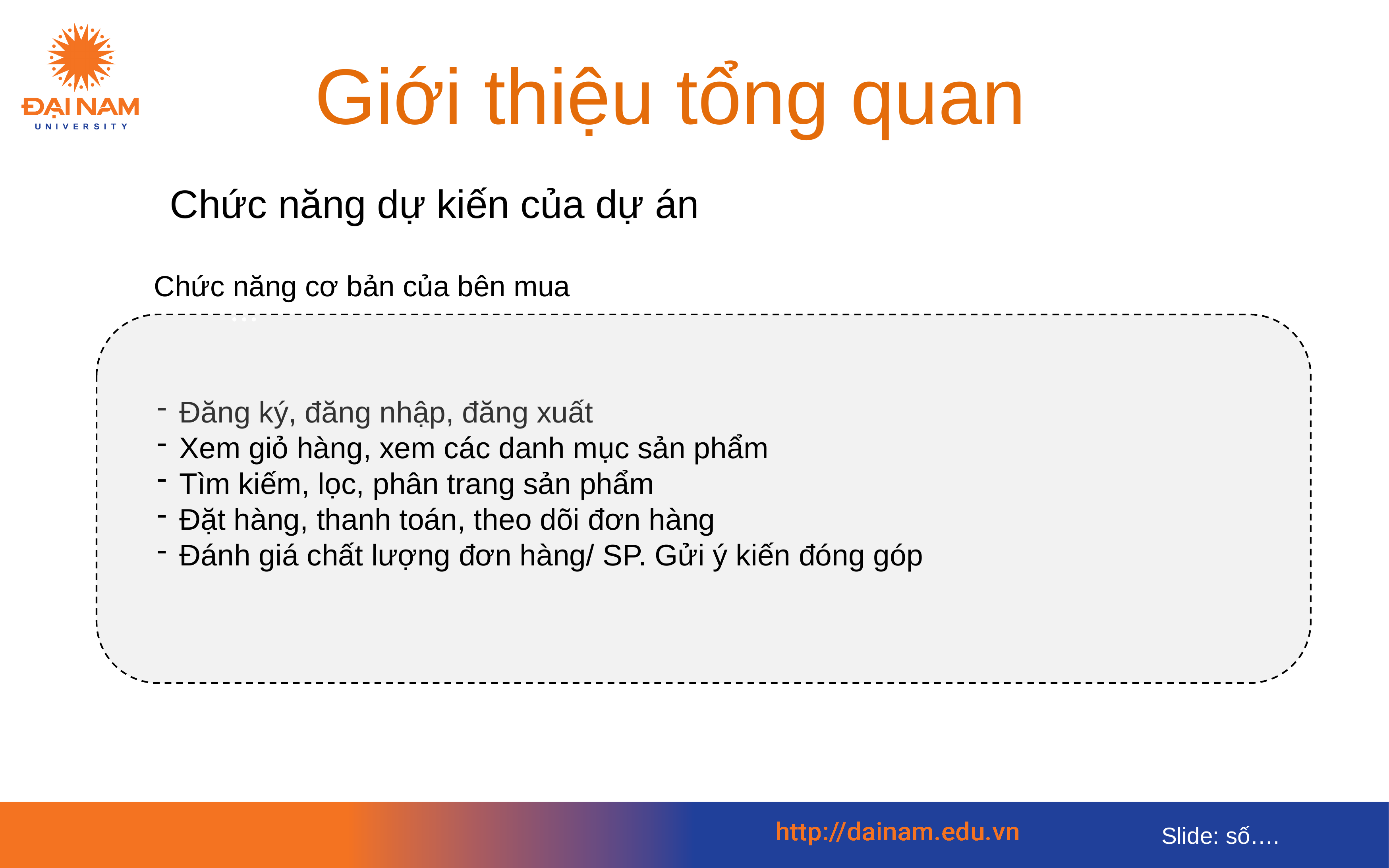

# Giới thiệu tổng quan
Chức năng dự kiến của dự án
Chức năng cơ bản của bên mua

Đăng ký, đăng nhập, đăng xuất
Xem giỏ hàng, xem các danh mục sản phẩm
Tìm kiếm, lọc, phân trang sản phẩm
Đặt hàng, thanh toán, theo dõi đơn hàng
Đánh giá chất lượng đơn hàng/ SP. Gửi ý kiến đóng góp